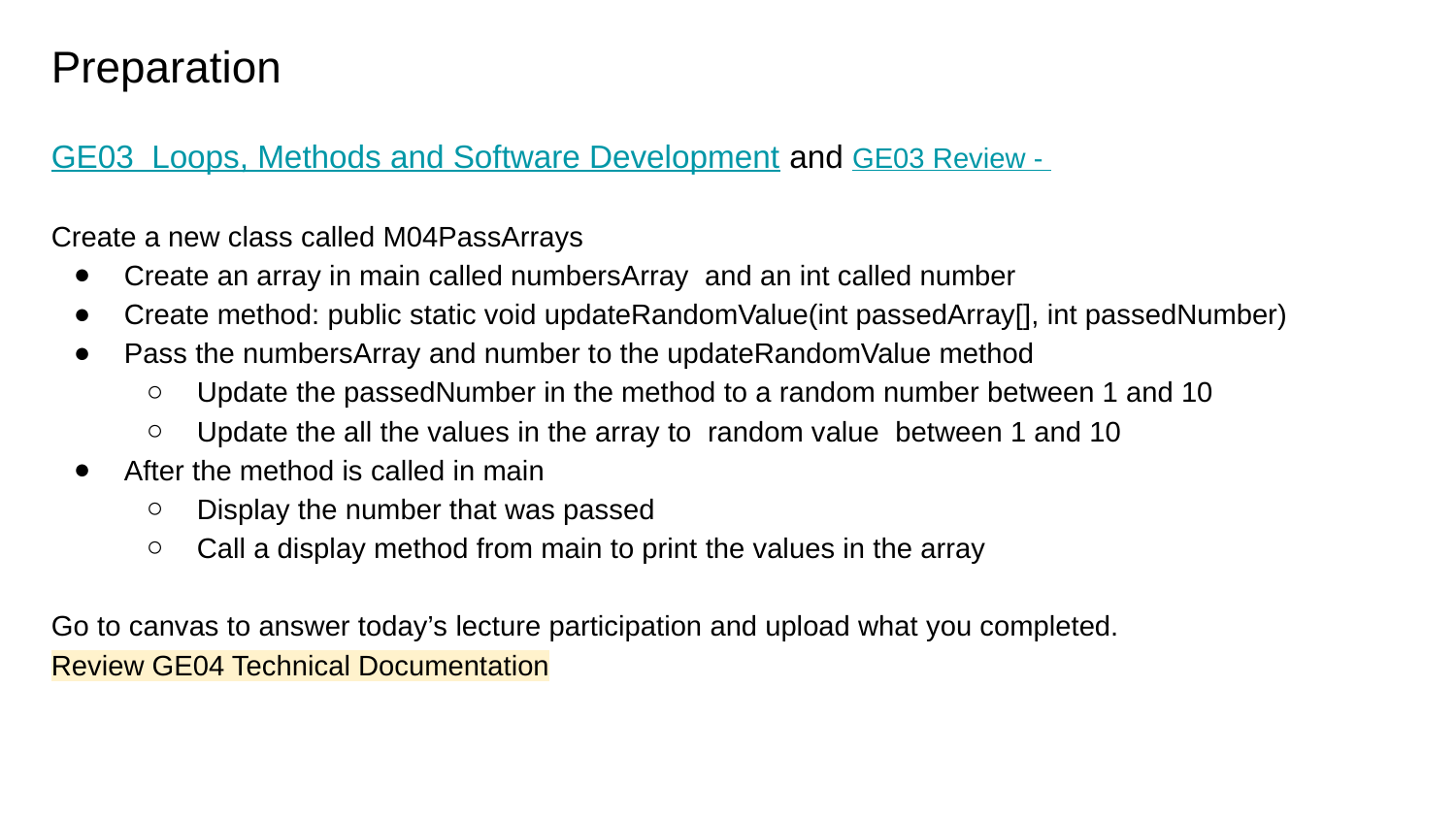

# Preparation
GE03  Loops, Methods and Software Development and GE03 Review -

Create a new class called M04PassArrays
Create an array in main called numbersArray  and an int called number
Create method: public static void updateRandomValue(int passedArray[], int passedNumber)
Pass the numbersArray and number to the updateRandomValue method
Update the passedNumber in the method to a random number between 1 and 10
Update the all the values in the array to  random value  between 1 and 10
After the method is called in main
Display the number that was passed
Call a display method from main to print the values in the array

Go to canvas to answer today’s lecture participation and upload what you completed.
Review GE04 Technical Documentation